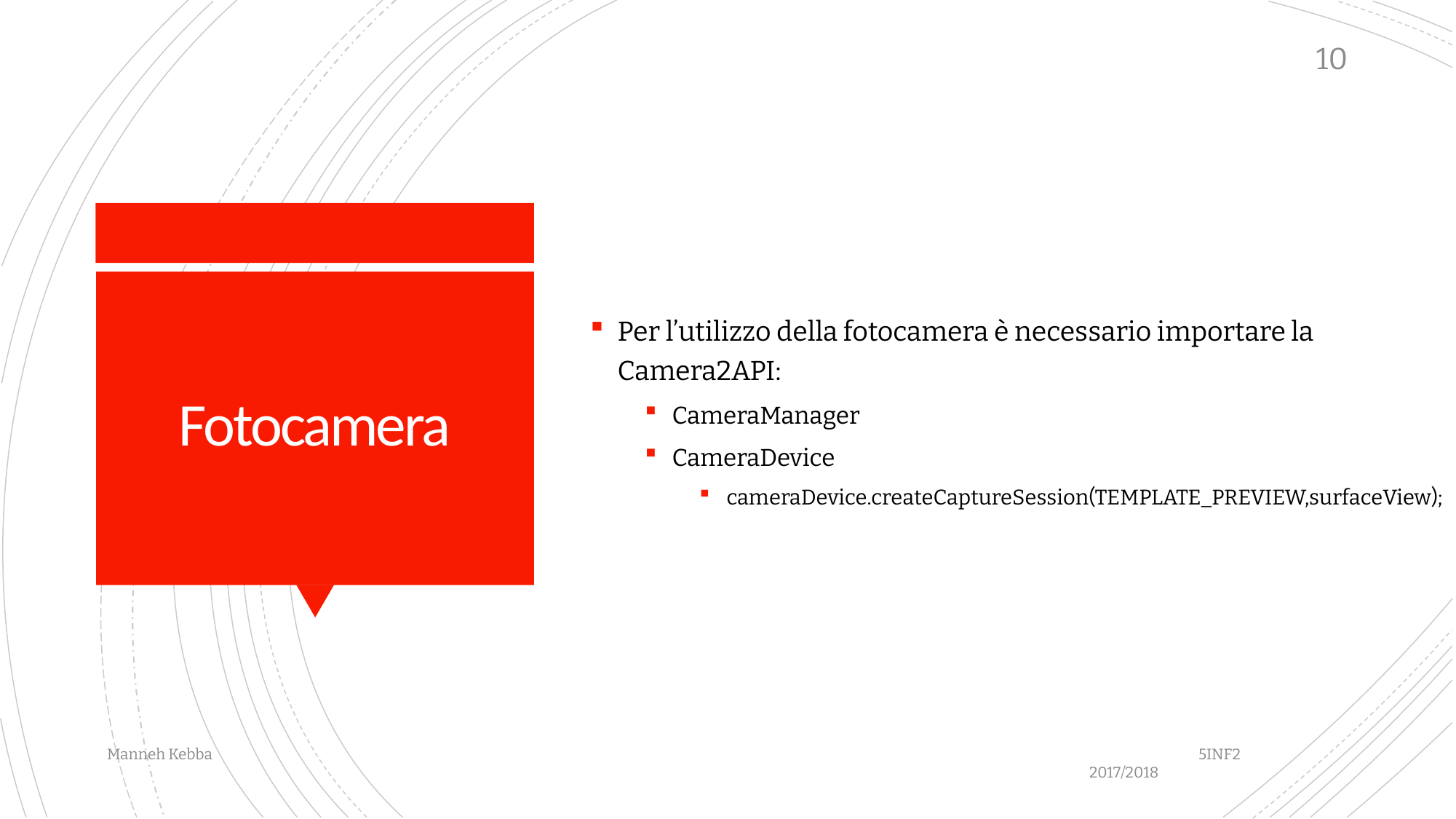

10
Per l’utilizzo della fotocamera è necessario importare la Camera2API:
CameraManager
CameraDevice
cameraDevice.createCaptureSession(TEMPLATE_PREVIEW,surfaceView);
# Fotocamera
Manneh Kebba										5INF2										2017/2018